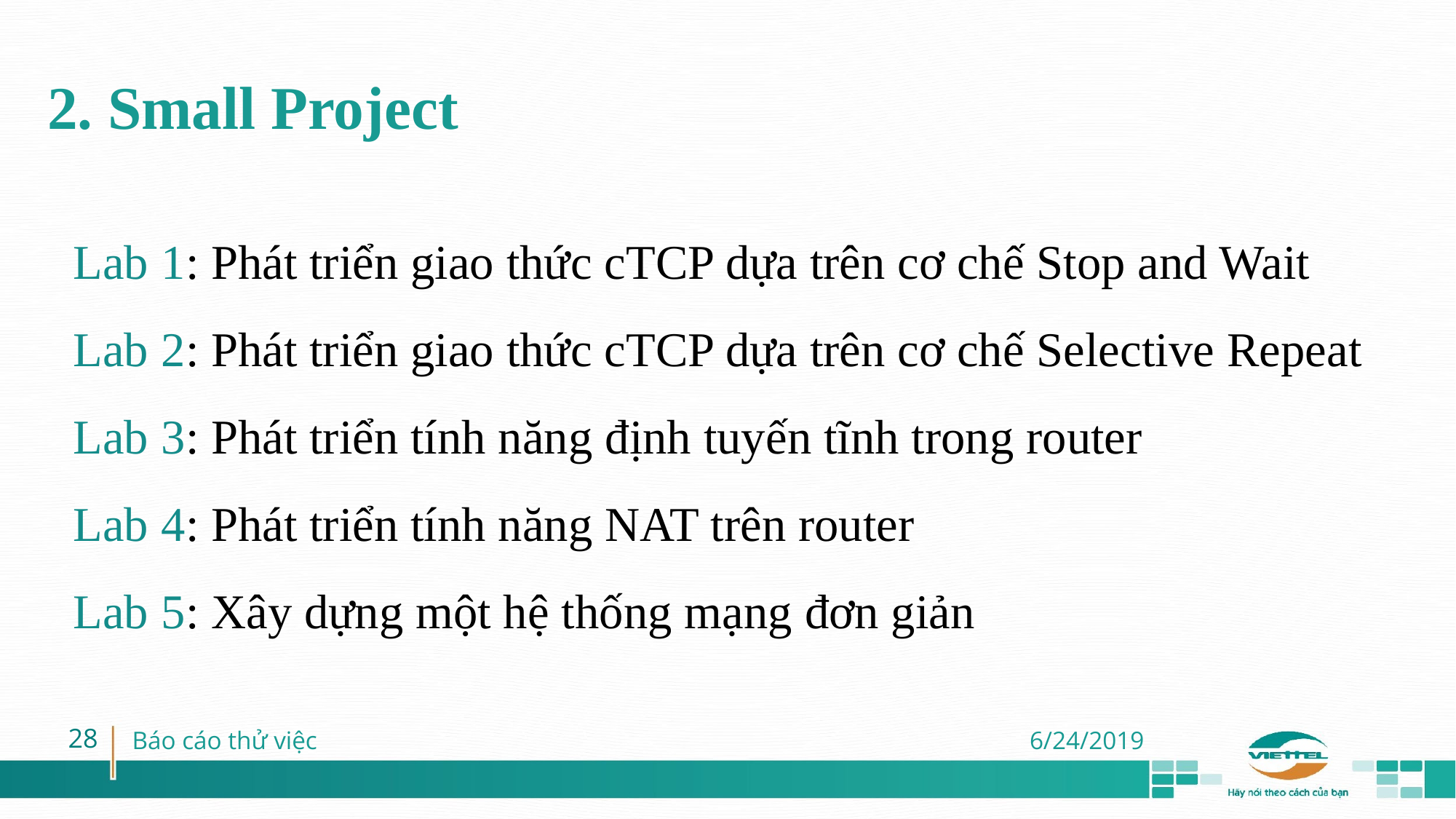

2. Small Project
Lab 1: Phát triển giao thức cTCP dựa trên cơ chế Stop and Wait
Lab 2: Phát triển giao thức cTCP dựa trên cơ chế Selective Repeat
Lab 3: Phát triển tính năng định tuyến tĩnh trong router
Lab 4: Phát triển tính năng NAT trên router
Lab 5: Xây dựng một hệ thống mạng đơn giản
28
Báo cáo thử việc
6/24/2019